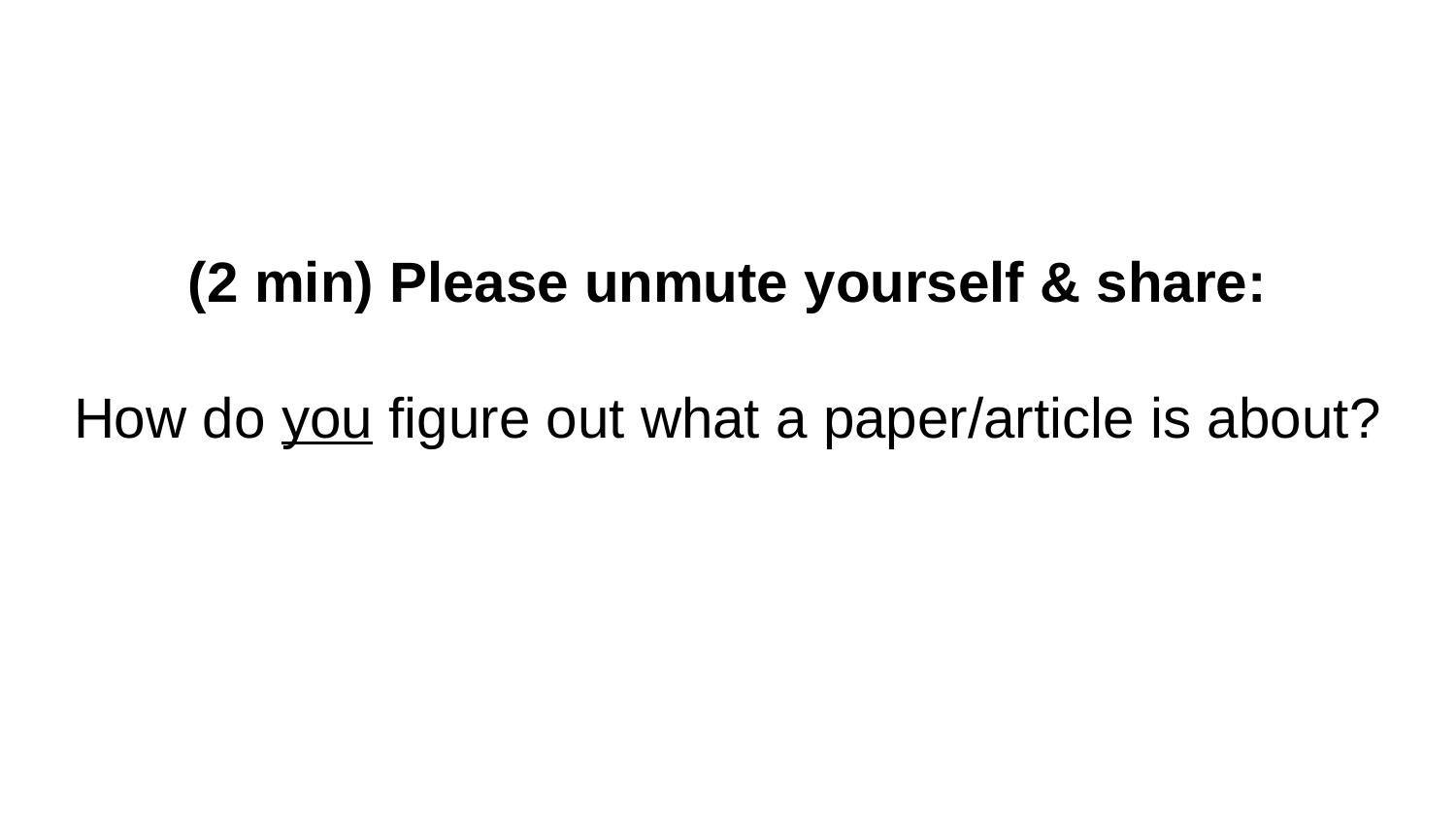

# (2 min) Please unmute yourself & share:

How do you figure out what a paper/article is about?